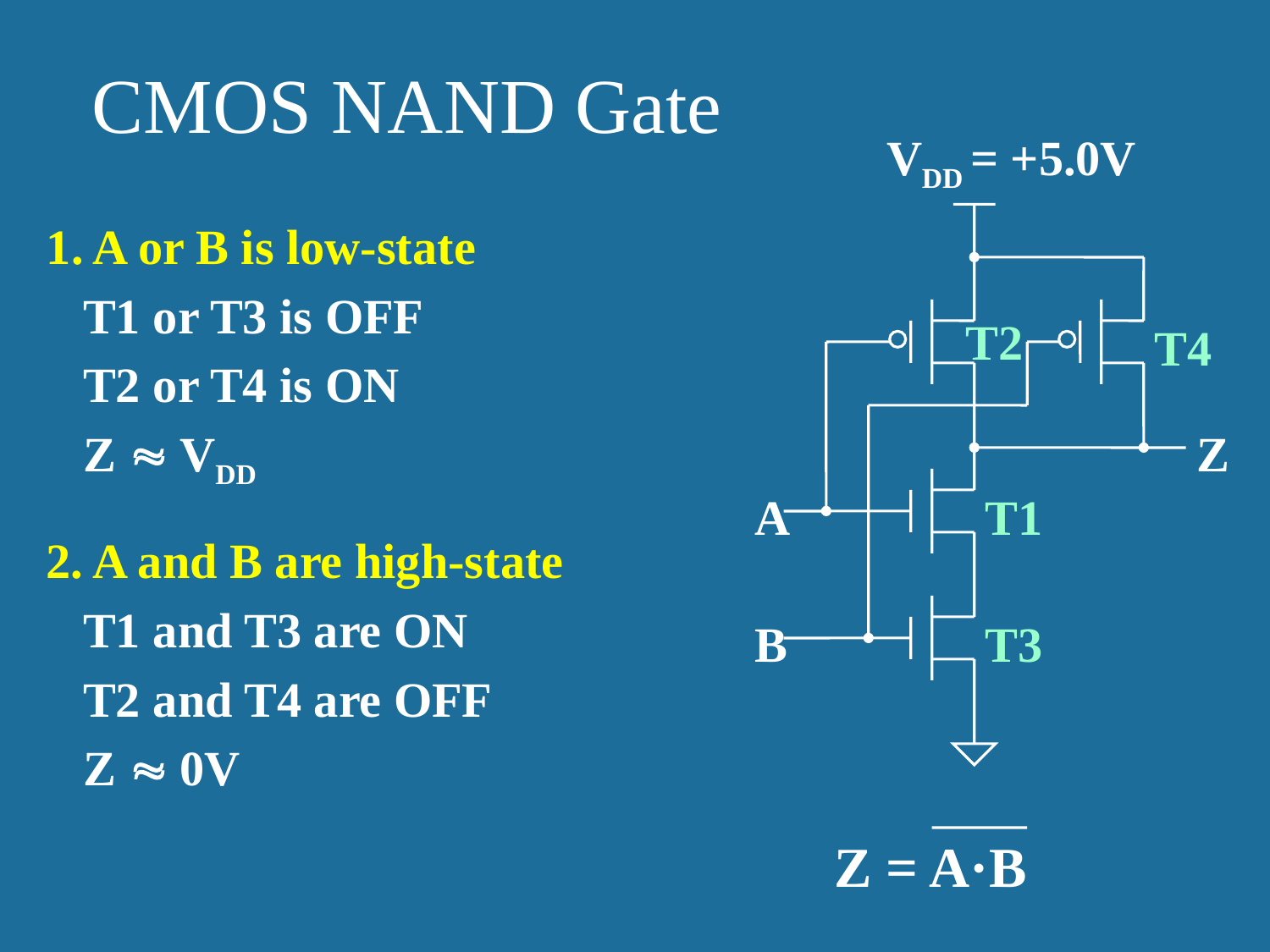

CMOS NAND Gate
VDD = +5.0V

Z

A

B

1. A or B is low-state
   T1 or T3 is OFF
   T2 or T4 is ON
   Z ≈ VDD

2. A and B are high-state
   T1 and T3 are ON
   T2 and T4 are OFF
   Z ≈ 0V
T2
T4
T1
T3
Z = A·B